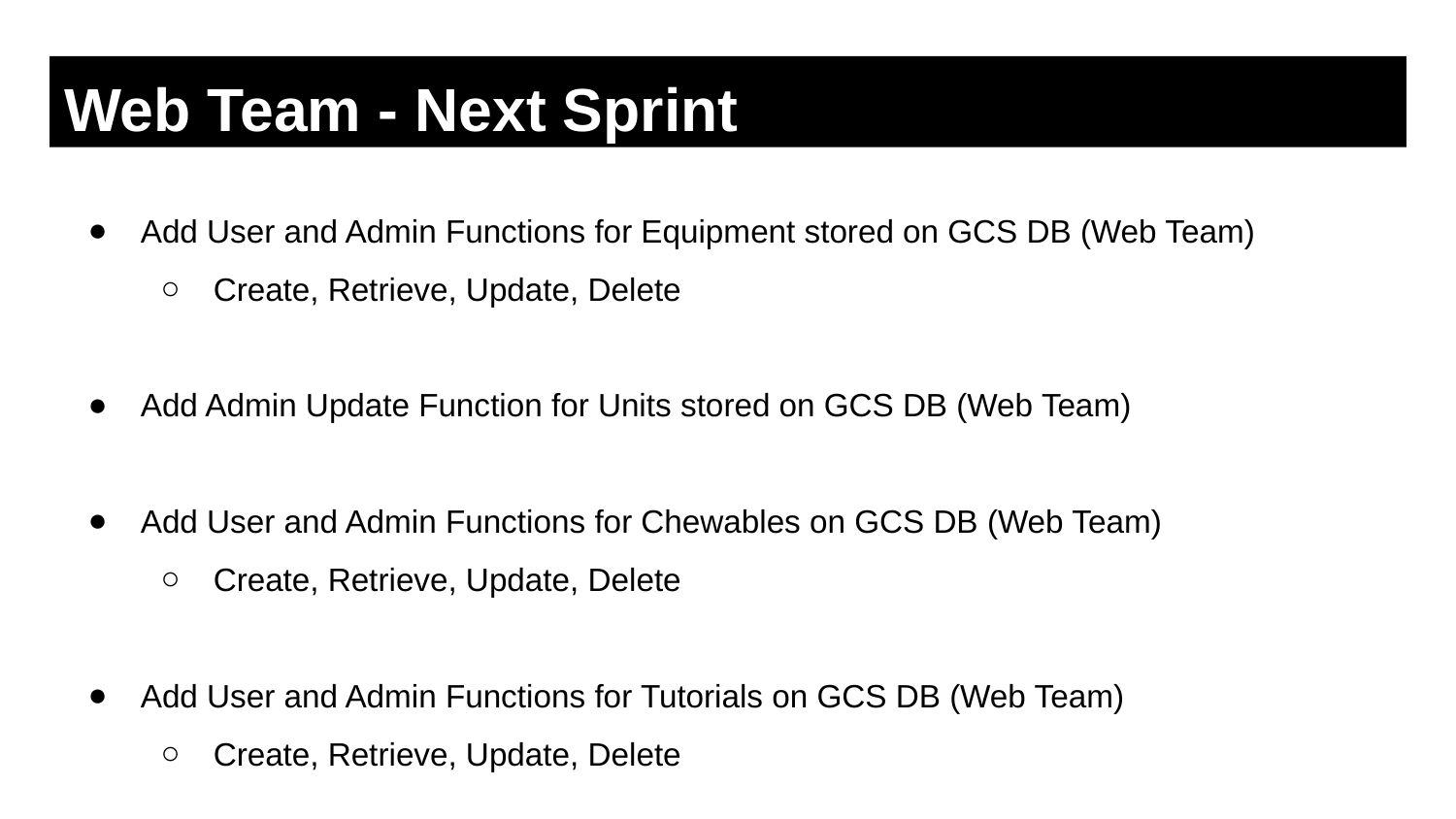

# Web Team - Next Sprint
Add User and Admin Functions for Equipment stored on GCS DB (Web Team)
Create, Retrieve, Update, Delete
Add Admin Update Function for Units stored on GCS DB (Web Team)
Add User and Admin Functions for Chewables on GCS DB (Web Team)
Create, Retrieve, Update, Delete
Add User and Admin Functions for Tutorials on GCS DB (Web Team)
Create, Retrieve, Update, Delete